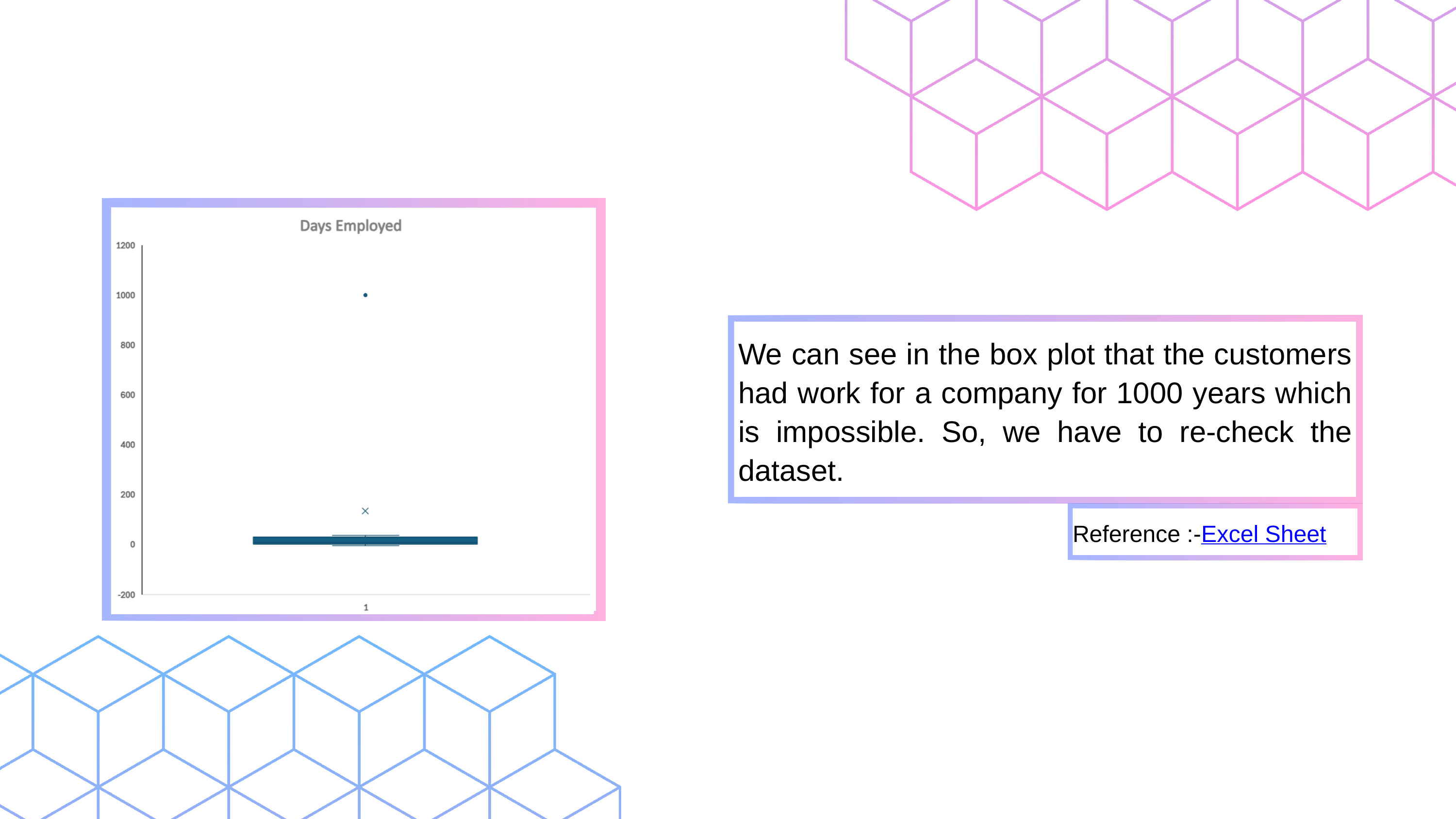

We can see in the box plot that the customers had work for a company for 1000 years which is impossible. So, we have to re-check the dataset.

Reference :-Excel Sheet